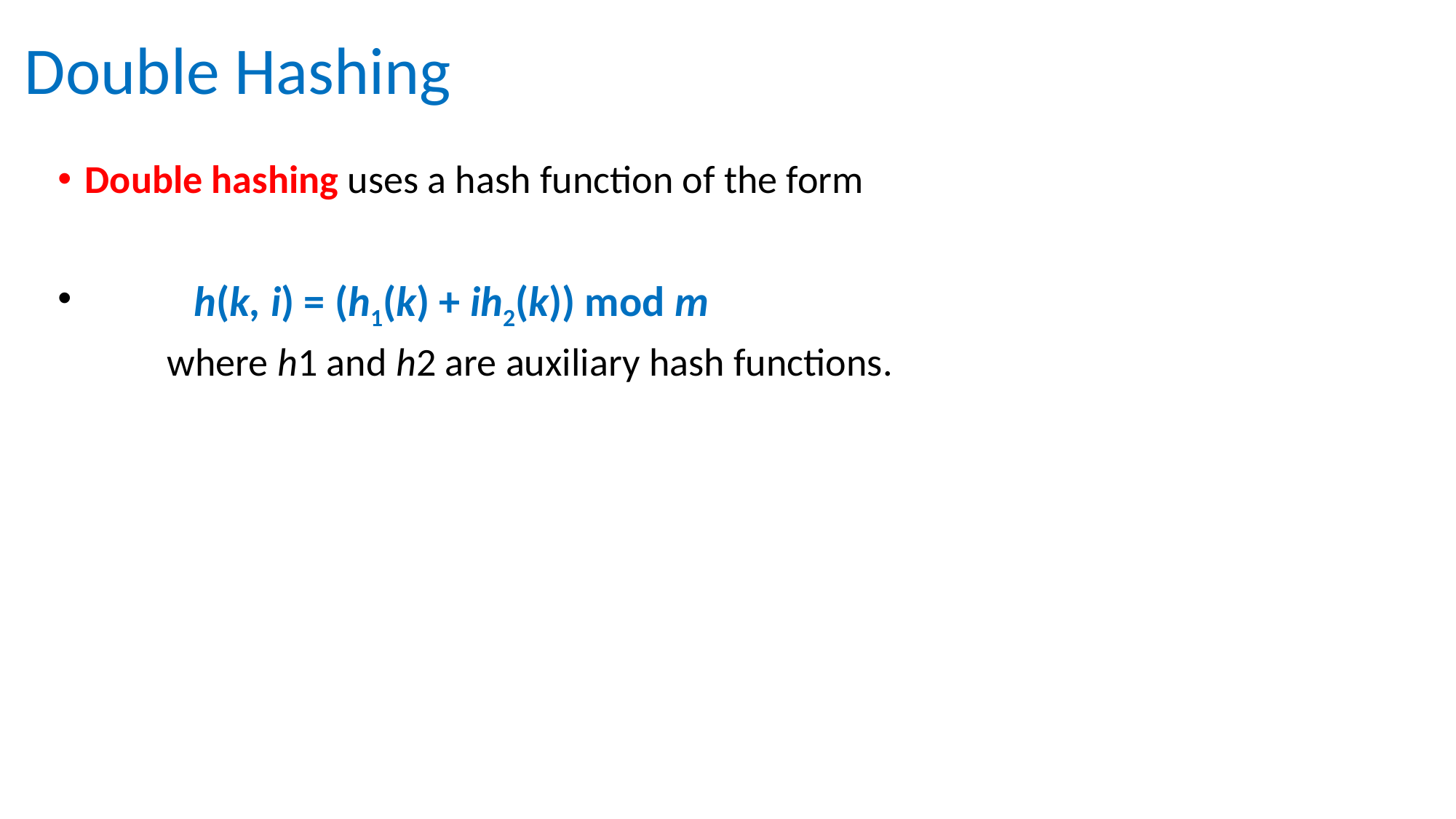

# Double Hashing
Double hashing uses a hash function of the form

 	h(k, i) = (h1(k) + ih2(k)) mod m
	where h1 and h2 are auxiliary hash functions.